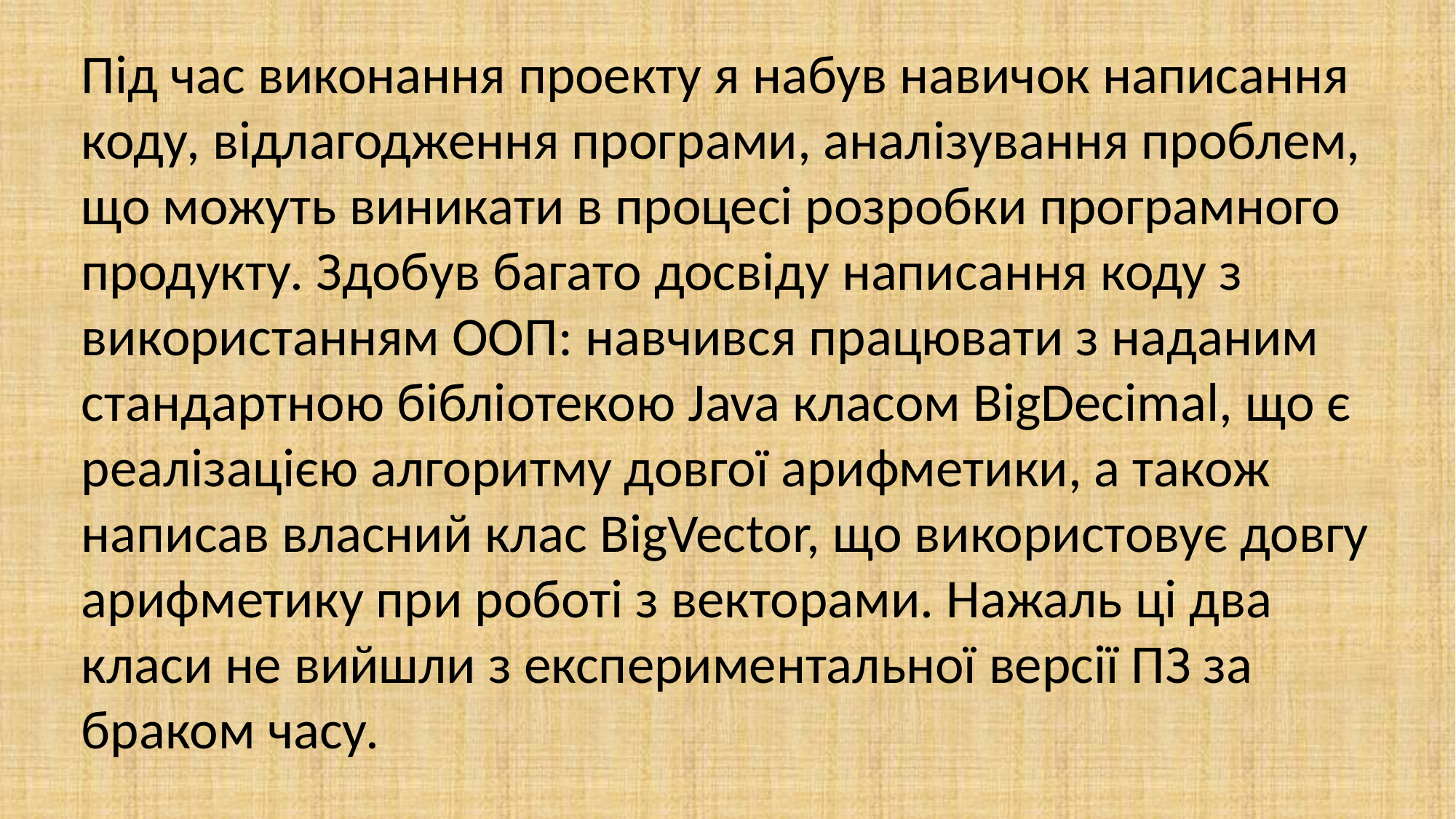

Під час виконання проекту я набув навичок написання коду, відлагодження програми, аналізування проблем, що можуть виникати в процесі розробки програмного продукту. Здобув багато досвіду написання коду з використанням ООП: навчився працювати з наданим стандартною бібліотекою Java класом BigDecimal, що є реалізацією алгоритму довгої арифметики, а також написав власний клас BigVector, що використовує довгу арифметику при роботі з векторами. Нажаль ці два класи не вийшли з експериментальної версії ПЗ за браком часу.